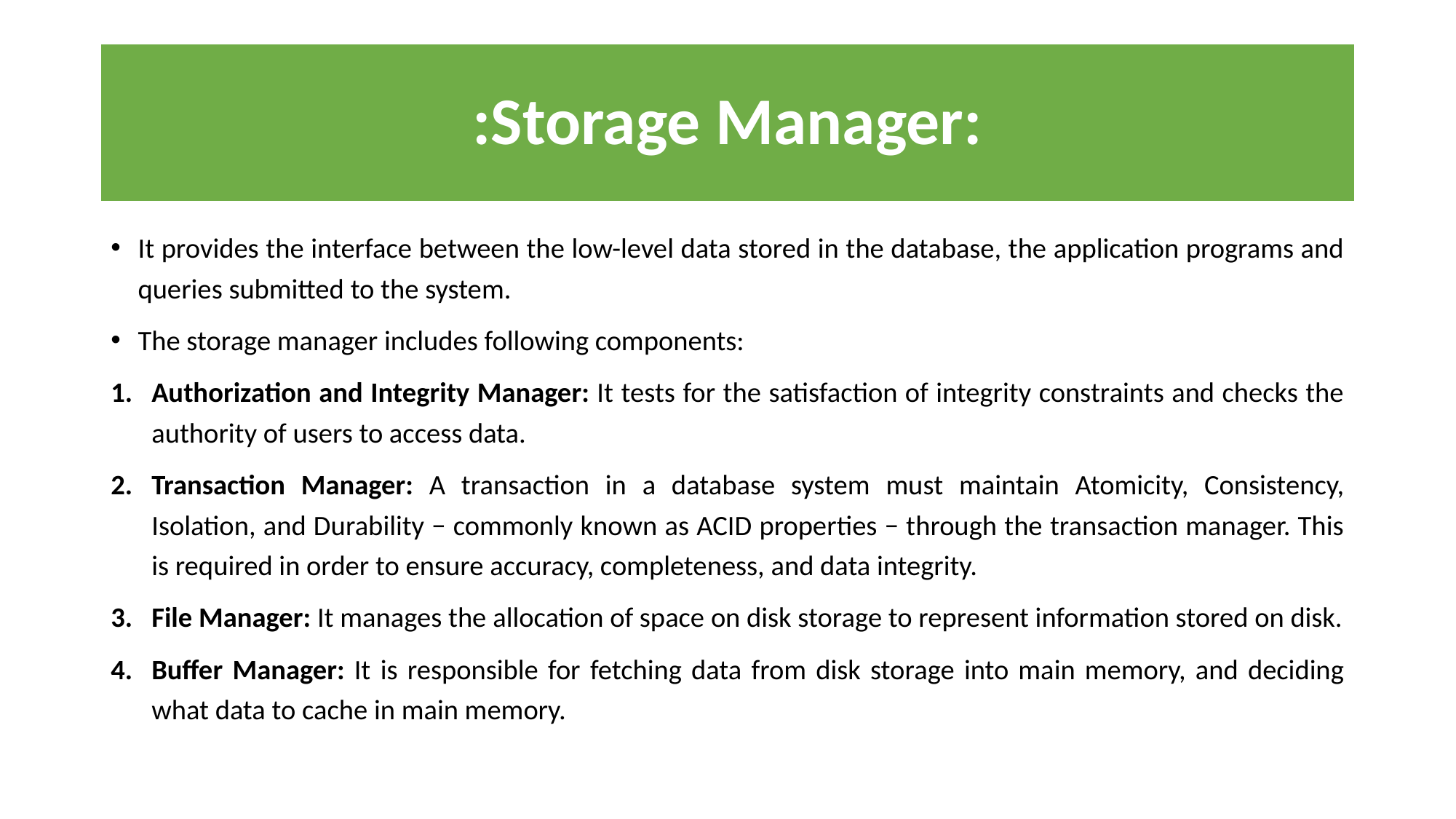

# :Storage Manager:
It provides the interface between the low-level data stored in the database, the application programs and queries submitted to the system.
The storage manager includes following components:
Authorization and Integrity Manager: It tests for the satisfaction of integrity constraints and checks the authority of users to access data.
Transaction Manager: A transaction in a database system must maintain Atomicity, Consistency, Isolation, and Durability − commonly known as ACID properties − through the transaction manager. This is required in order to ensure accuracy, completeness, and data integrity.
File Manager: It manages the allocation of space on disk storage to represent information stored on disk.
Buffer Manager: It is responsible for fetching data from disk storage into main memory, and deciding what data to cache in main memory.